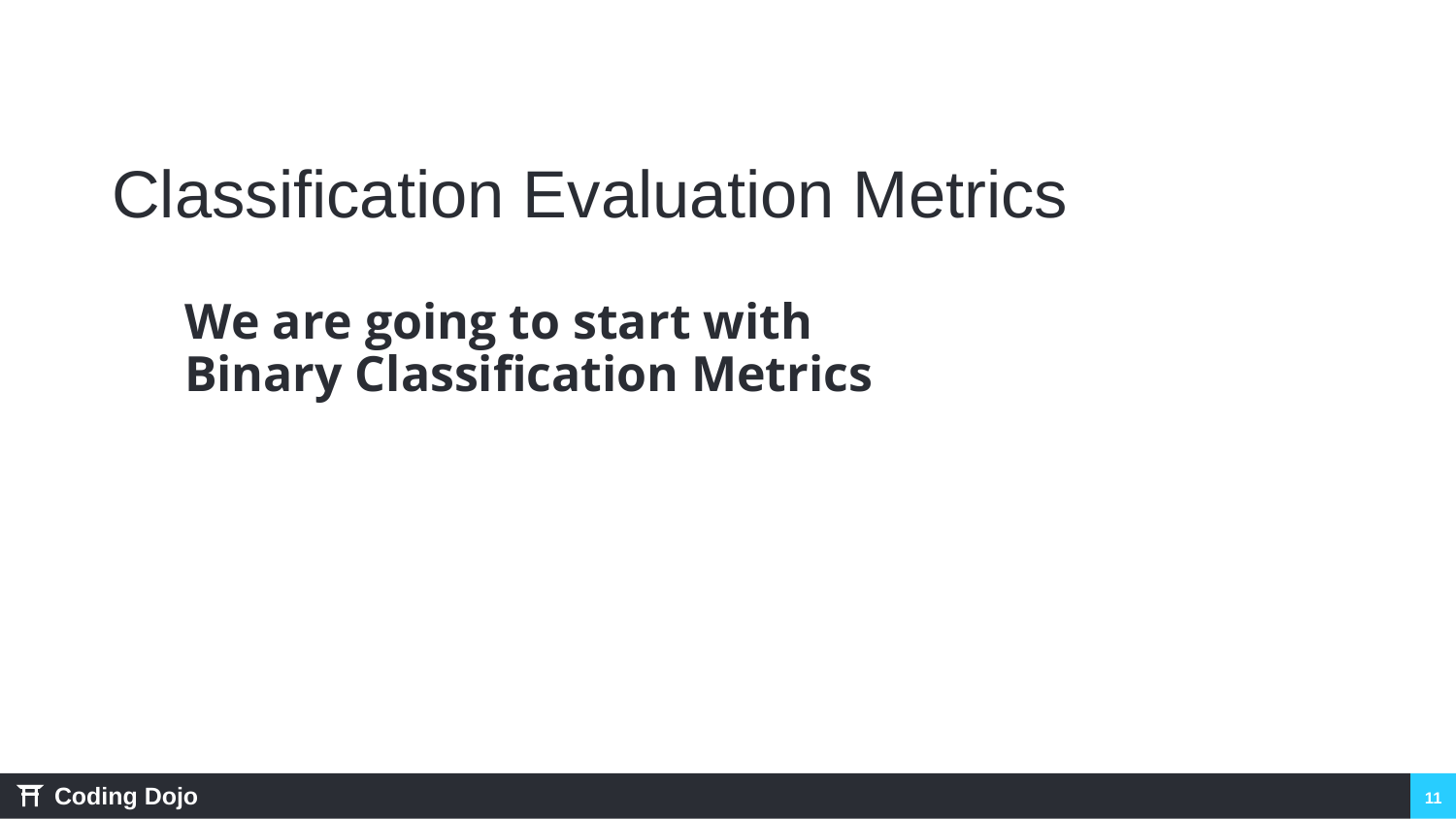

Classification Evaluation Metrics
We are going to start with
Binary Classification Metrics